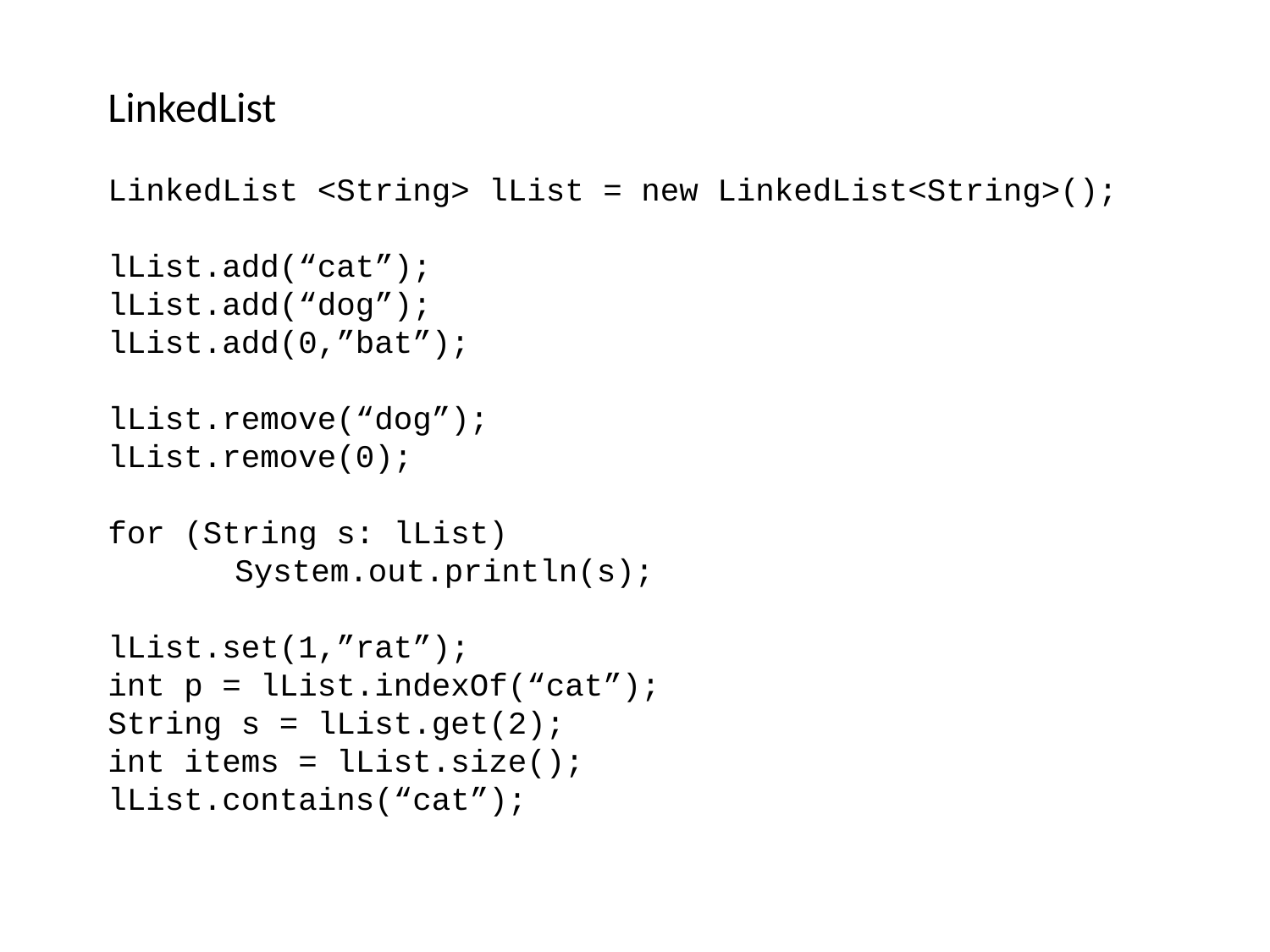

LinkedList

LinkedList <String> lList = new LinkedList<String>();

lList.add(“cat”);
lList.add(“dog”);
lList.add(0,”bat”);

lList.remove(“dog”);
lList.remove(0);

for (String s: lList)
	System.out.println(s);

lList.set(1,”rat”);
int p = lList.indexOf(“cat”);
String s = lList.get(2);
int items = lList.size();
lList.contains(“cat”);